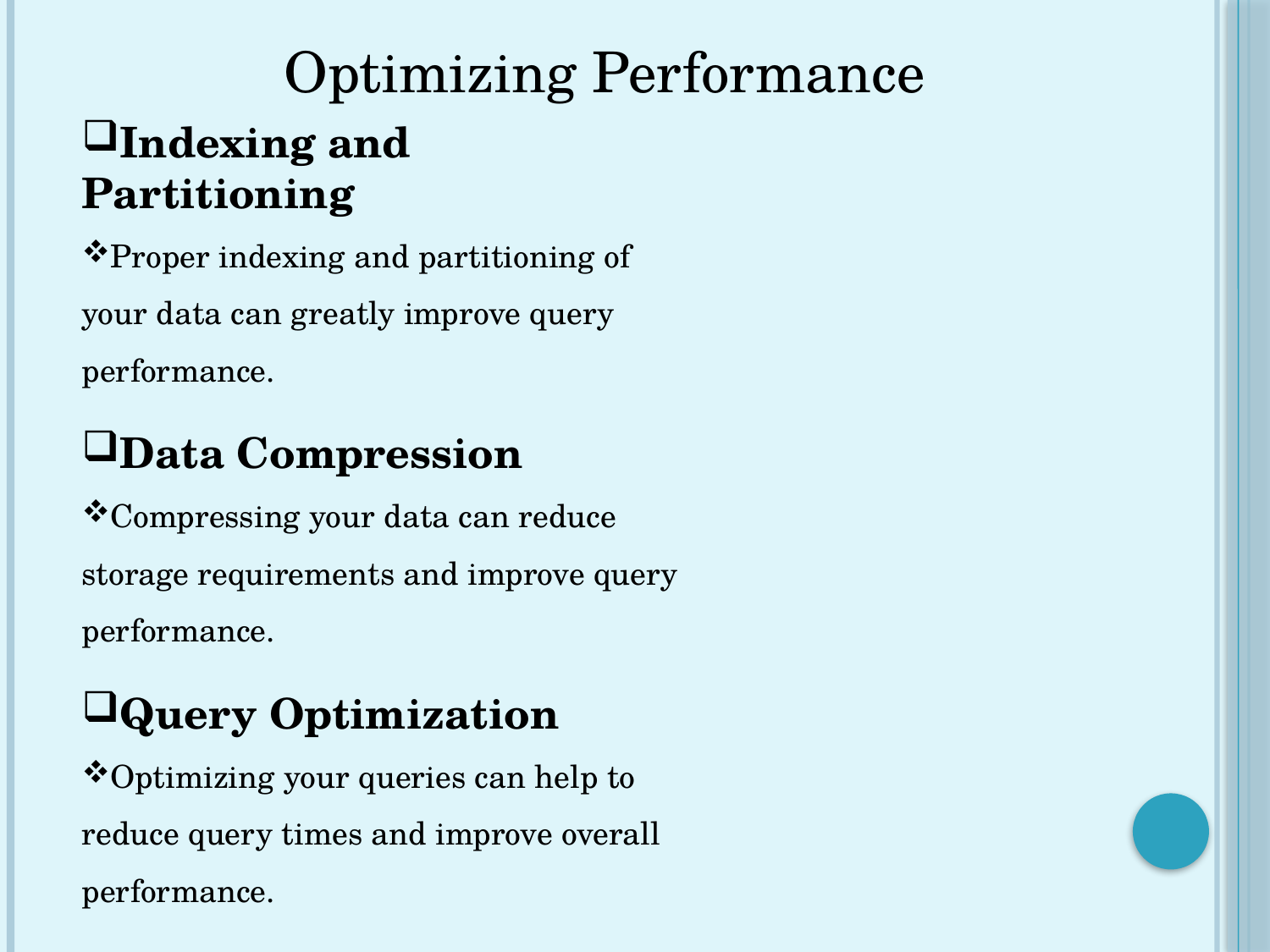

Optimizing Performance
Indexing and Partitioning
Proper indexing and partitioning of your data can greatly improve query performance.

Data Compression
Compressing your data can reduce storage requirements and improve query performance.

Query Optimization
Optimizing your queries can help to reduce query times and improve overall performance.